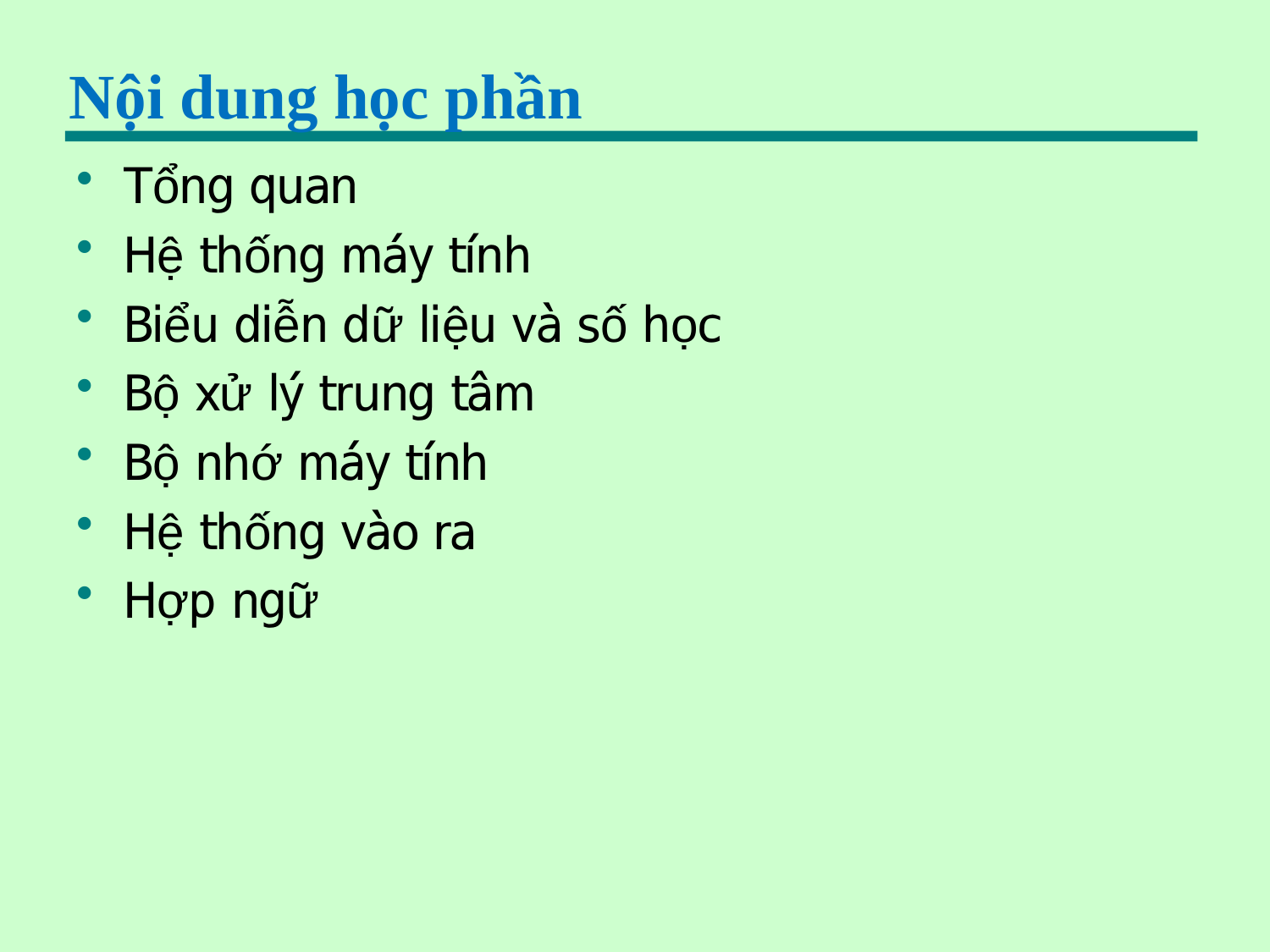

# Nội dung học phần
Tổng quan
Hệ thống máy tính
Biểu diễn dữ liệu và số học
Bộ xử lý trung tâm
Bộ nhớ máy tính
Hệ thống vào ra
Hợp ngữ